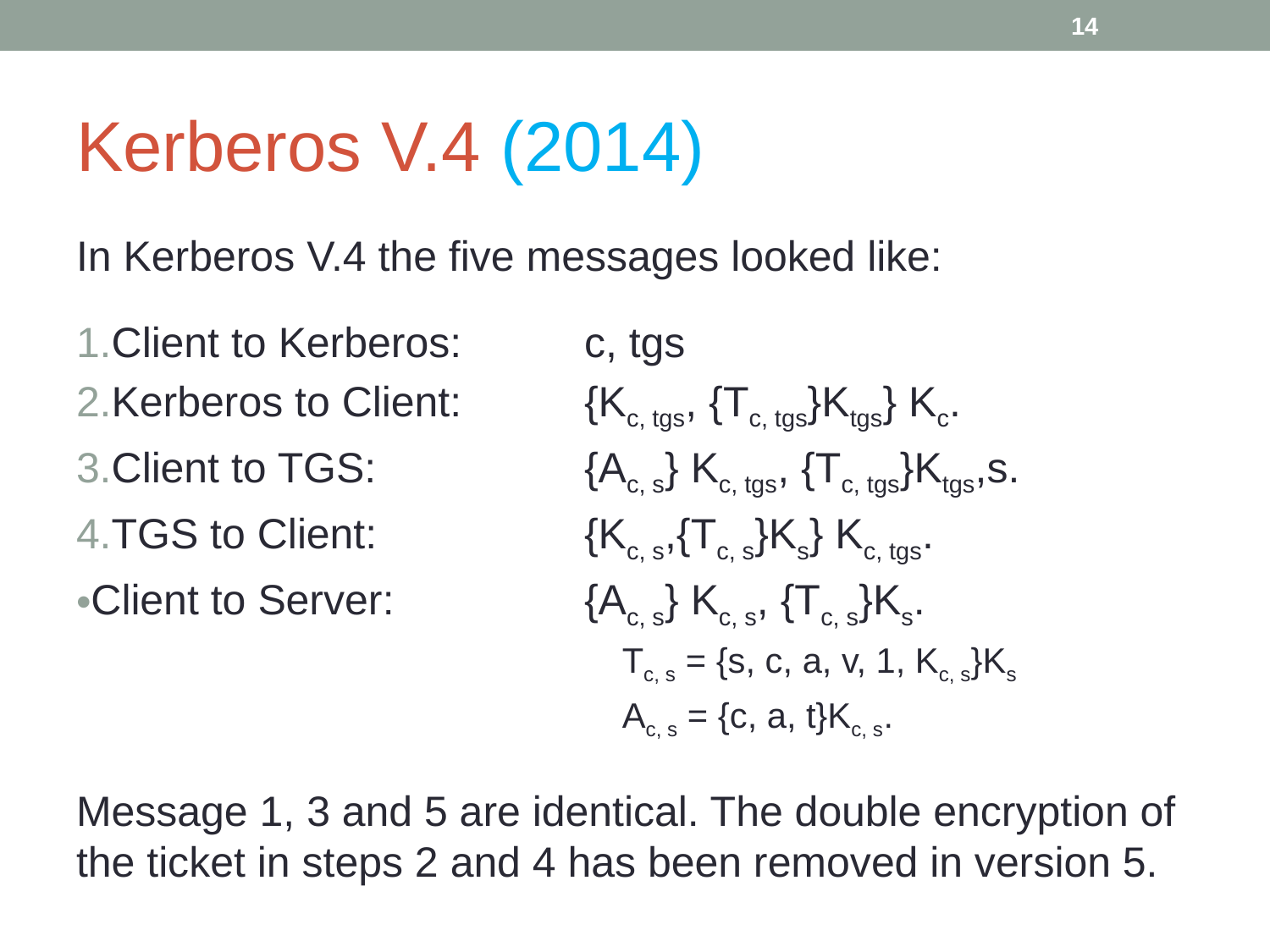

14
# Kerberos V.4 (2014)
In Kerberos V.4 the five messages looked like:

Client to Kerberos:	c, tgs
Kerberos to Client:	{Kc, tgs, {Tc, tgs}Ktgs} Kc.
Client to TGS:		{Ac, s} Kc, tgs, {Tc, tgs}Ktgs,s.
TGS to Client:		{Kc, s,{Tc, s}Ks} Kc, tgs.
Client to Server:		{Ac, s} Kc, s, {Tc, s}Ks.
				Tc, s = {s, c, a, v, 1, Kc, s}Ks
				Ac, s = {c, a, t}Kc, s.

Message 1, 3 and 5 are identical. The double encryption of the ticket in steps 2 and 4 has been removed in version 5.